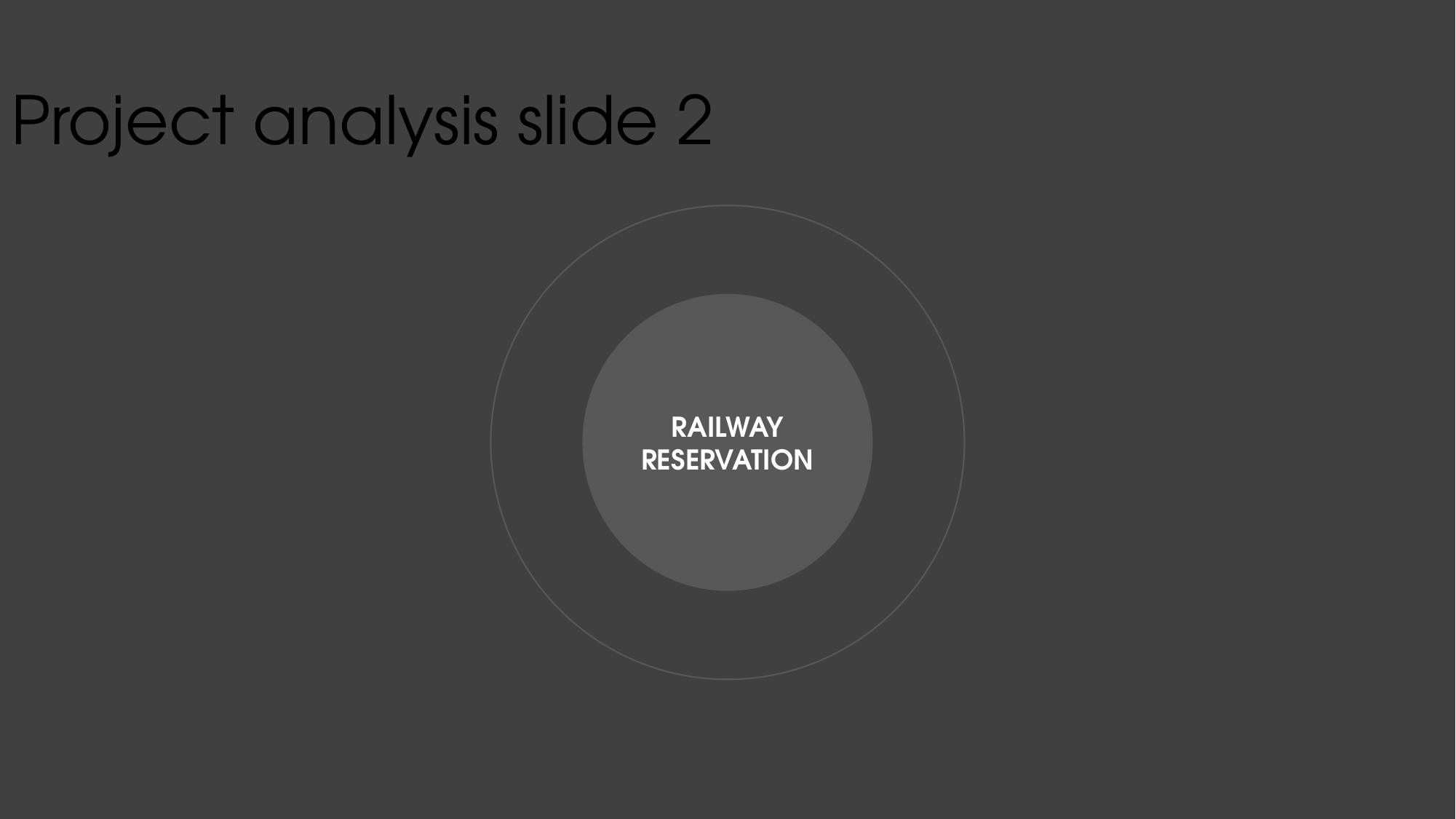

Project Analysis
Project analysis slide 2

RAILWAY RESERVATION